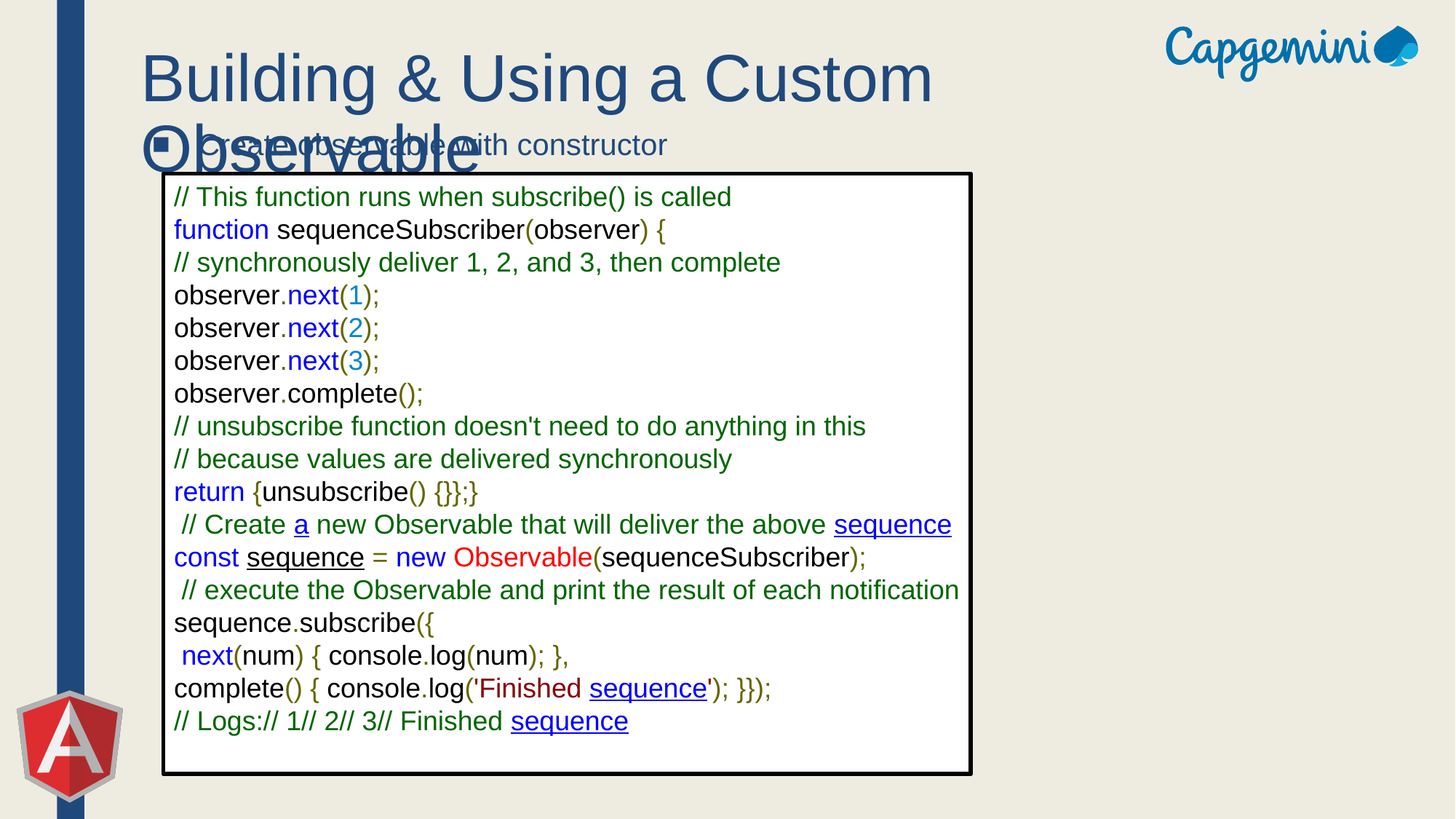

# Building & Using a Custom Observable
Create observable with constructor

// This function runs when subscribe() is called
function sequenceSubscriber(observer) {
// synchronously deliver 1, 2, and 3, then complete
observer.next(1);
observer.next(2);
observer.next(3);
observer.complete();
// unsubscribe function doesn't need to do anything in this
// because values are delivered synchronously
return {unsubscribe() {}};}
 // Create a new Observable that will deliver the above sequence
const sequence = new Observable(sequenceSubscriber);
 // execute the Observable and print the result of each notification
sequence.subscribe({
 next(num) { console.log(num); },
complete() { console.log('Finished sequence'); }});
// Logs:// 1// 2// 3// Finished sequence